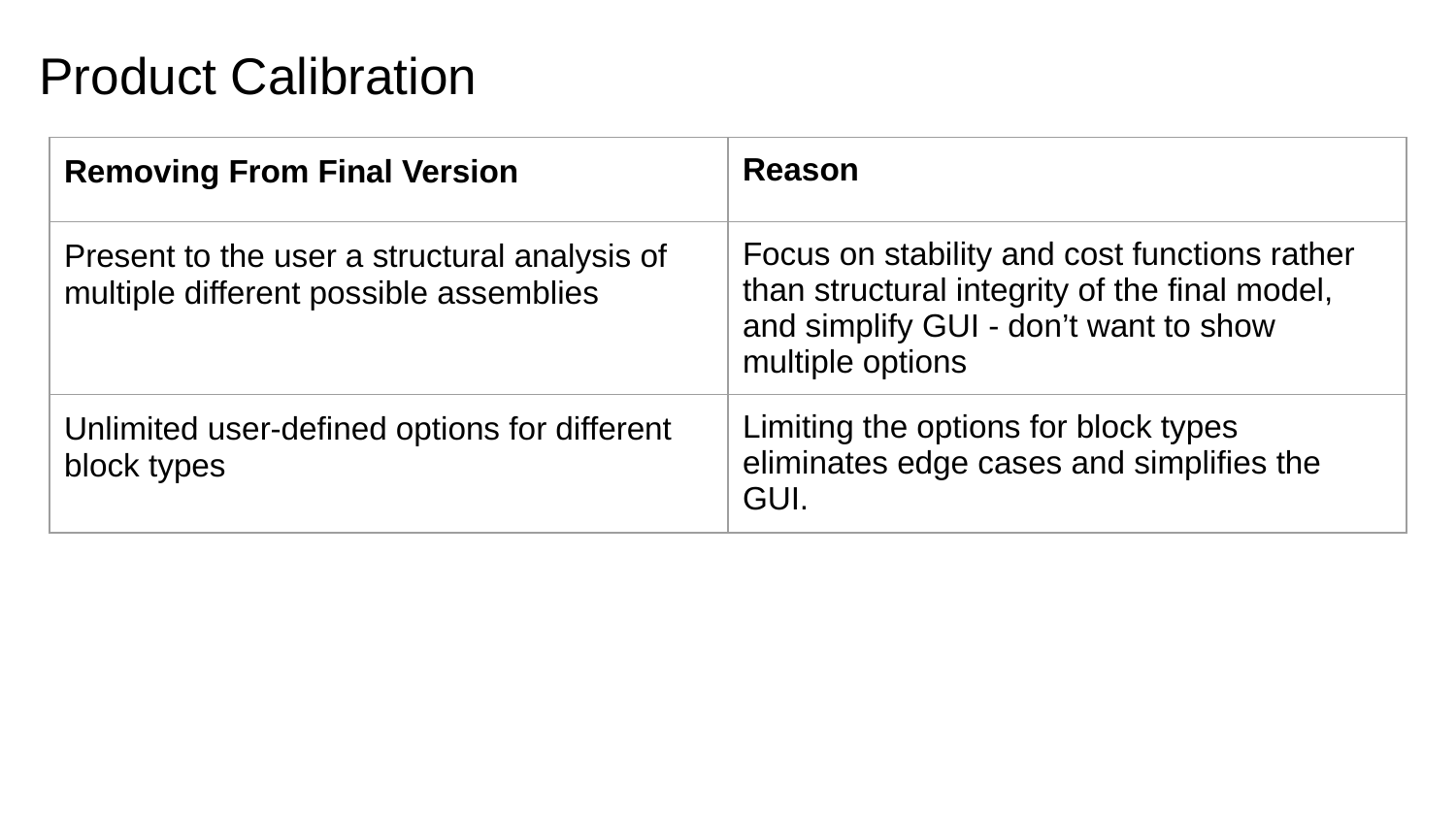

Product Calibration
| Removing From Final Version | Reason |
| --- | --- |
| Present to the user a structural analysis of multiple different possible assemblies | Focus on stability and cost functions rather than structural integrity of the final model, and simplify GUI - don’t want to show multiple options |
| Unlimited user-defined options for different block types | Limiting the options for block types eliminates edge cases and simplifies the GUI. |